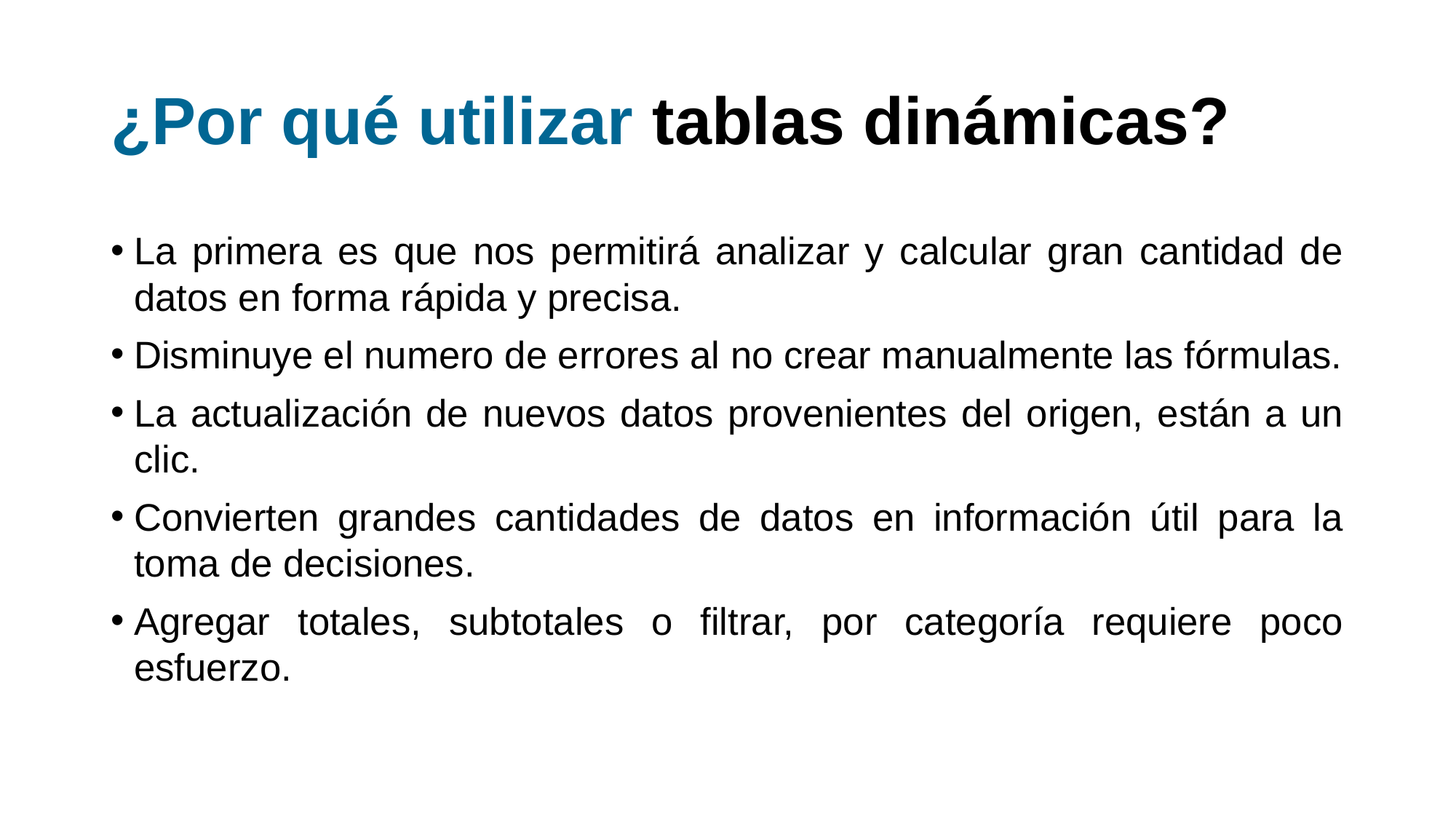

# ¿Por qué utilizar tablas dinámicas?
La primera es que nos permitirá analizar y calcular gran cantidad de datos en forma rápida y precisa.
Disminuye el numero de errores al no crear manualmente las fórmulas.
La actualización de nuevos datos provenientes del origen, están a un clic.
Convierten grandes cantidades de datos en información útil para la toma de decisiones.
Agregar totales, subtotales o filtrar, por categoría requiere poco esfuerzo.